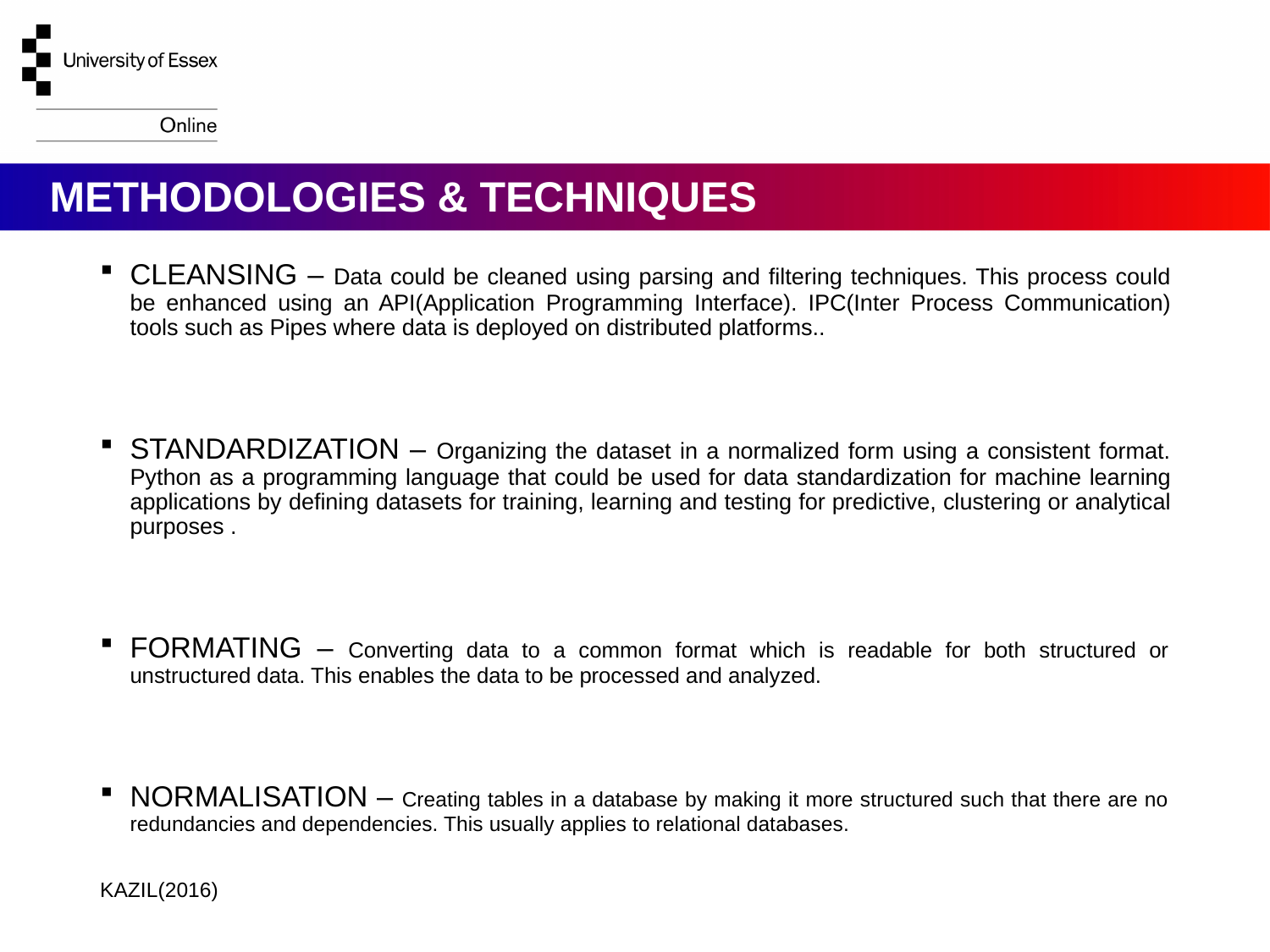

# METHODOLOGIES & TECHNIQUES
CLEANSING – Data could be cleaned using parsing and filtering techniques. This process could be enhanced using an API(Application Programming Interface). IPC(Inter Process Communication) tools such as Pipes where data is deployed on distributed platforms..

STANDARDIZATION – Organizing the dataset in a normalized form using a consistent format. Python as a programming language that could be used for data standardization for machine learning applications by defining datasets for training, learning and testing for predictive, clustering or analytical purposes .

FORMATING – Converting data to a common format which is readable for both structured or unstructured data. This enables the data to be processed and analyzed.

NORMALISATION – Creating tables in a database by making it more structured such that there are no redundancies and dependencies. This usually applies to relational databases.

KAZIL(2016)